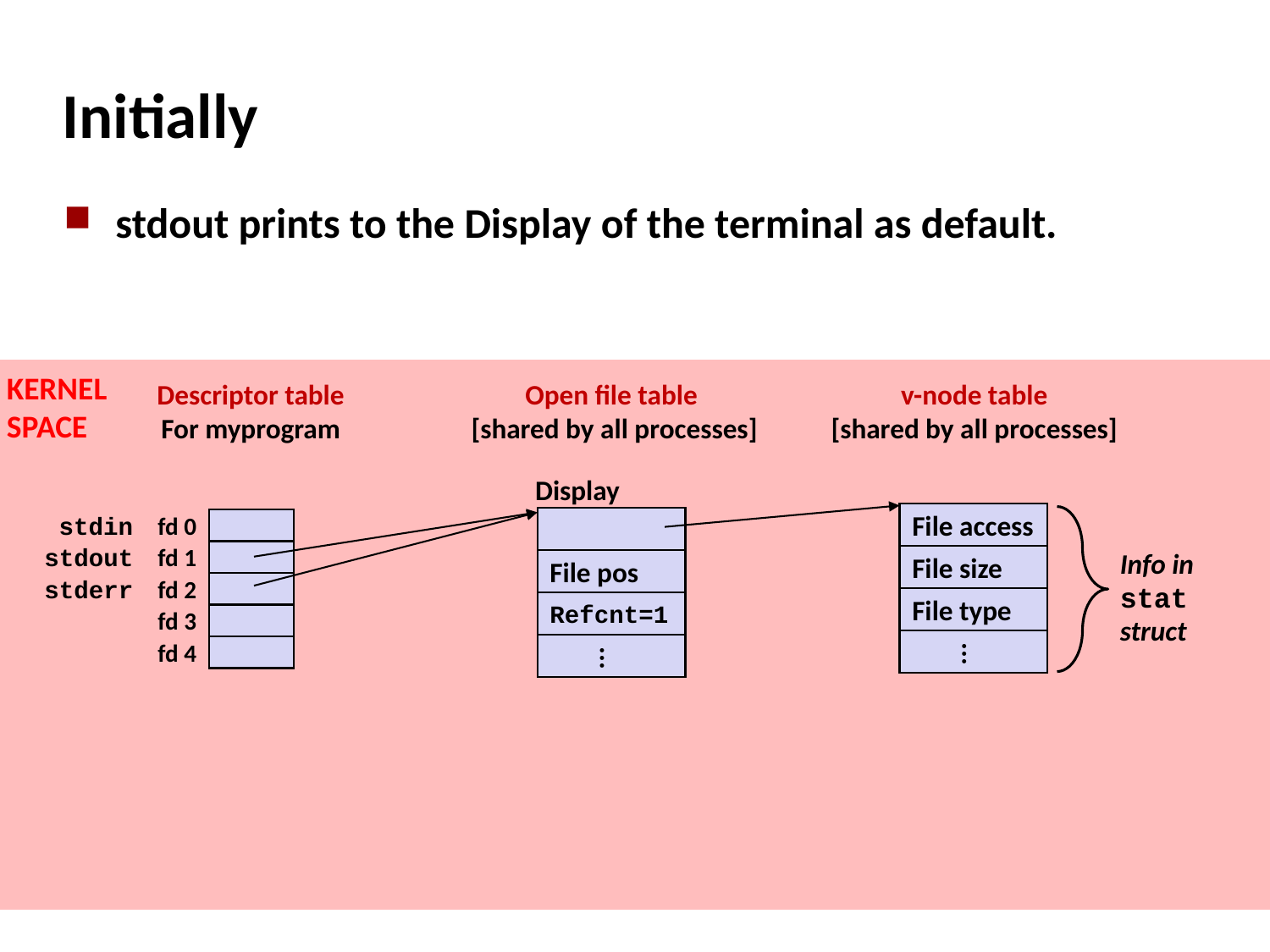

# Initially
stdout prints to the Display of the terminal as default.

KERNEL SPACE
Descriptor table
For myprogram
Open file table
[shared by all processes]
v-node table
[shared by all processes]
Display
stdin
File access

fd 0

stdout
Info in
stat struct
fd 1

File size
File pos
stderr
fd 2

File type
Refcnt=1
fd 3

...
...
fd 4